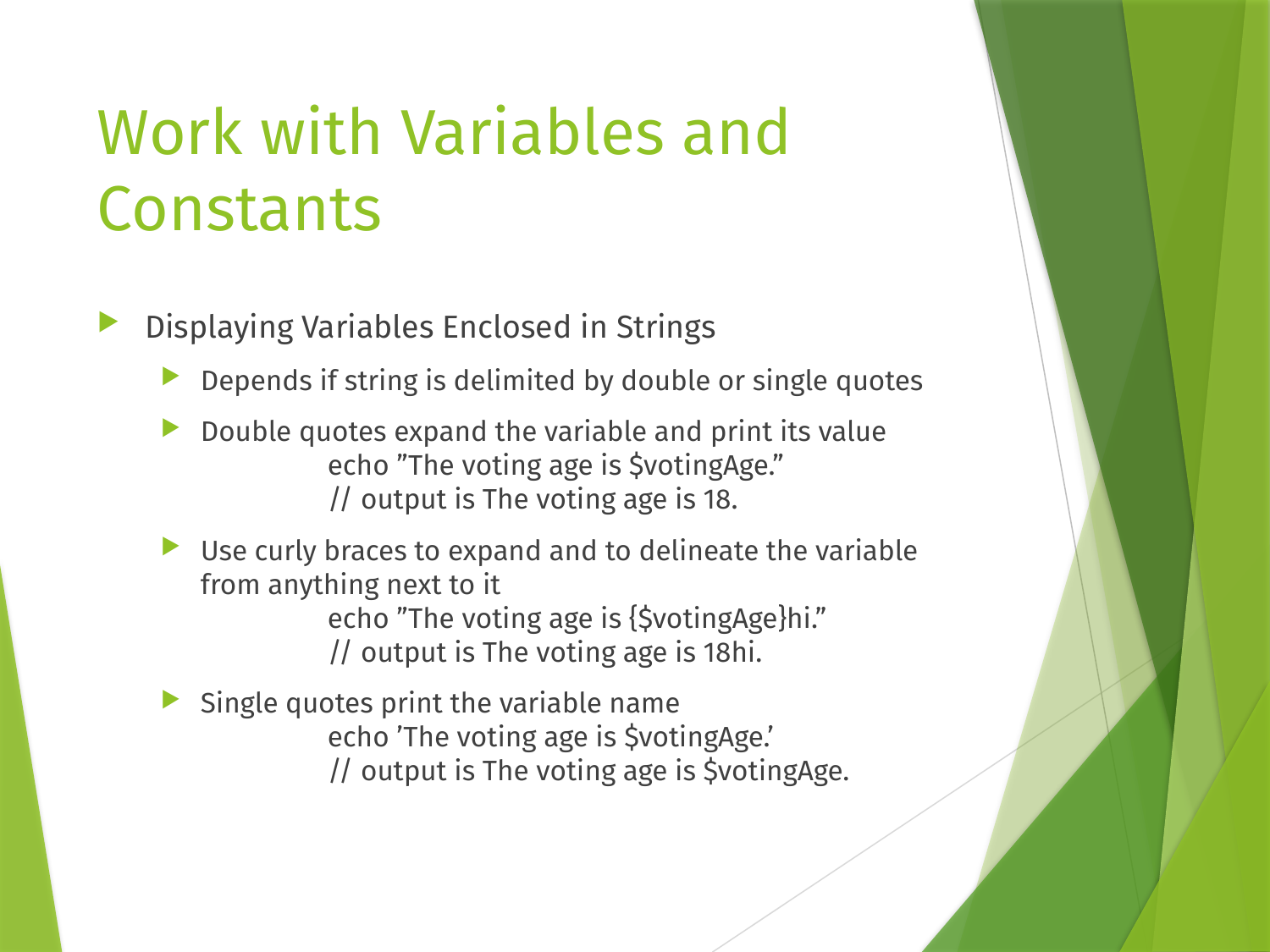

# Work with Variables and Constants
Displaying Variables Enclosed in Strings
Depends if string is delimited by double or single quotes
Double quotes expand the variable and print its value
	echo ”The voting age is $votingAge.”
	// output is The voting age is 18.
Use curly braces to expand and to delineate the variable from anything next to it
	echo ”The voting age is {$votingAge}hi.”
	// output is The voting age is 18hi.
Single quotes print the variable name
	echo ’The voting age is $votingAge.’
	// output is The voting age is $votingAge.